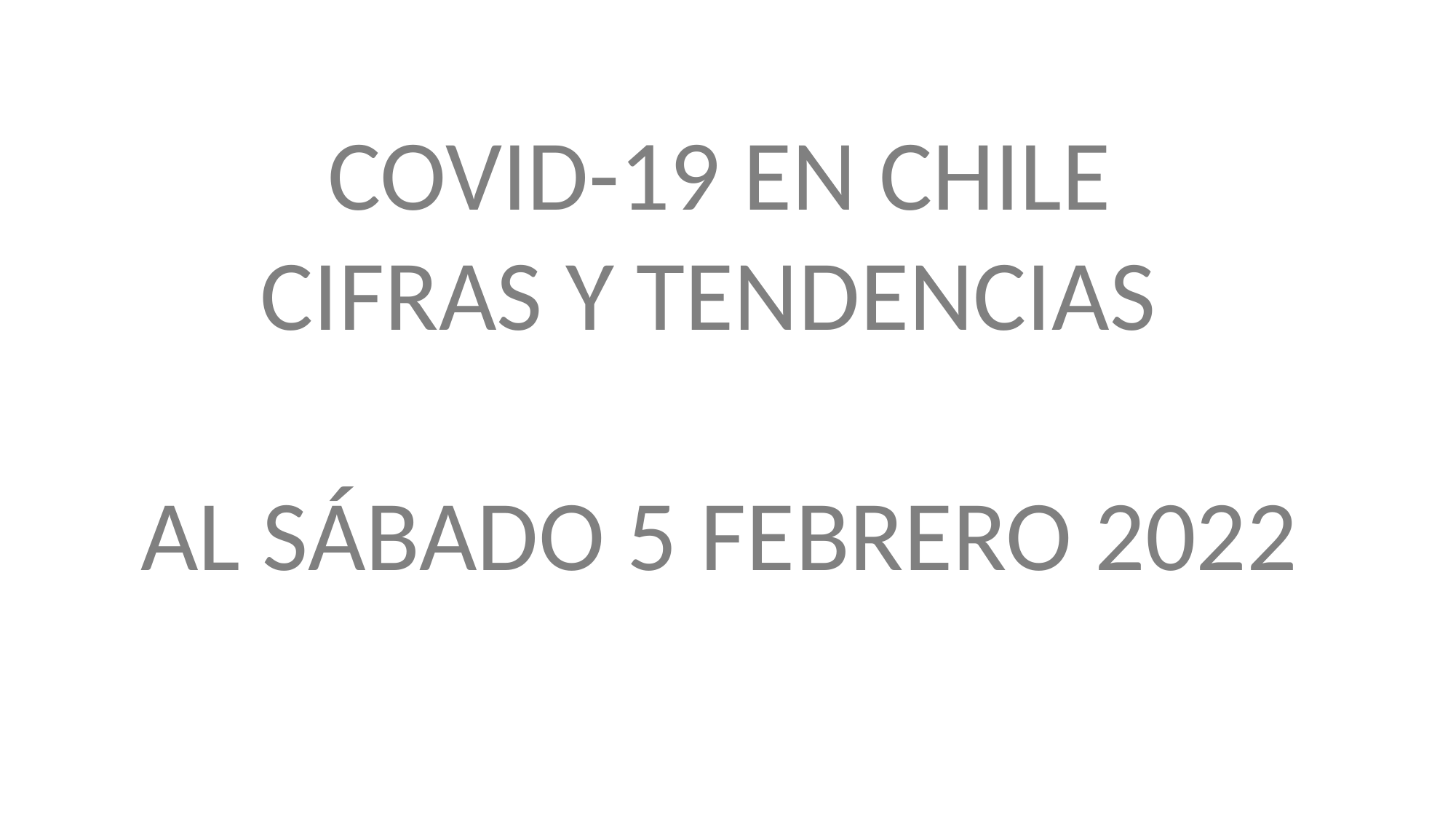

COVID-19 EN CHILE
CIFRAS Y TENDENCIAS

AL SÁBADO 5 FEBRERO 2022